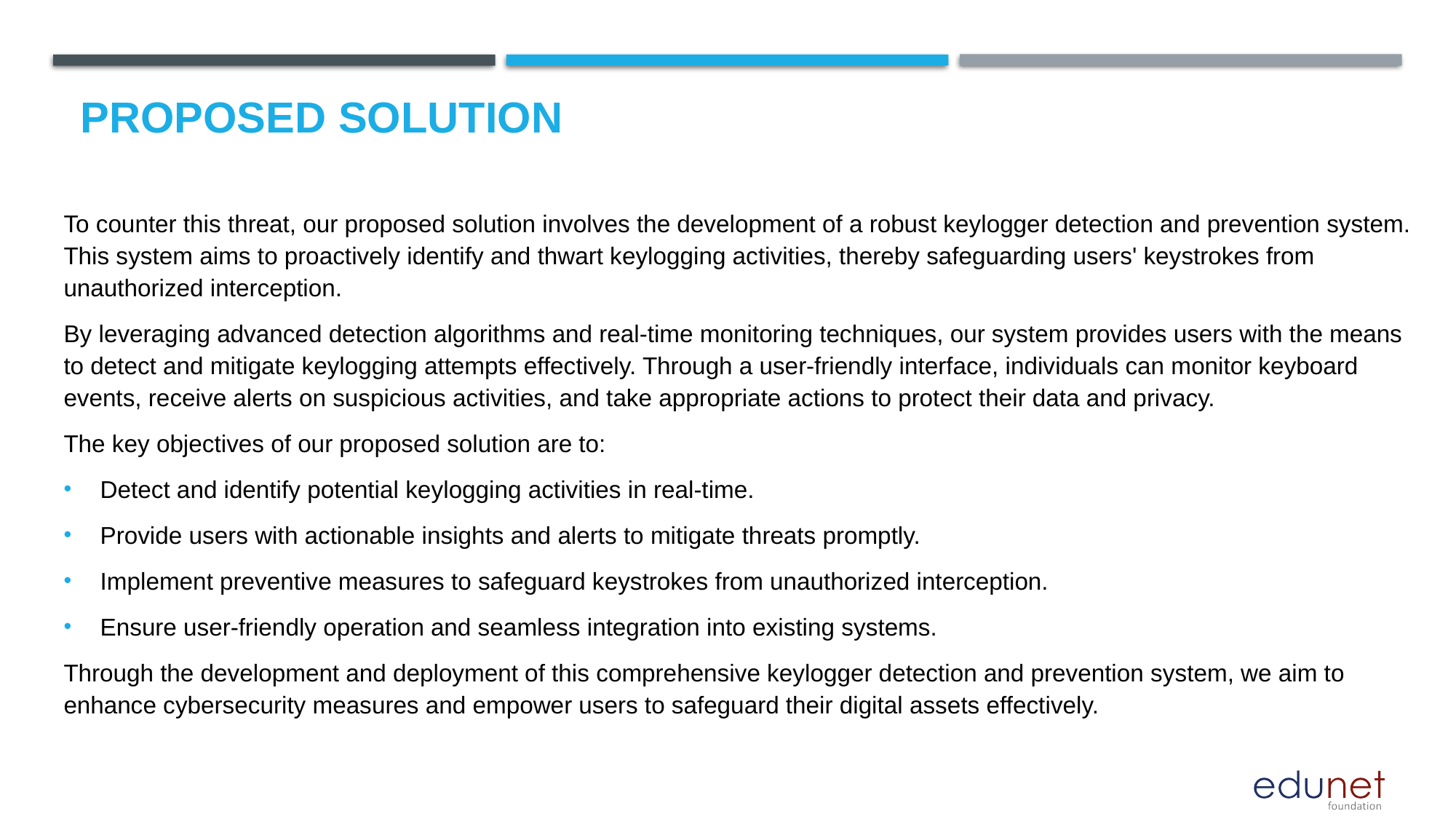

# Proposed Solution
To counter this threat, our proposed solution involves the development of a robust keylogger detection and prevention system. This system aims to proactively identify and thwart keylogging activities, thereby safeguarding users' keystrokes from unauthorized interception.
By leveraging advanced detection algorithms and real-time monitoring techniques, our system provides users with the means to detect and mitigate keylogging attempts effectively. Through a user-friendly interface, individuals can monitor keyboard events, receive alerts on suspicious activities, and take appropriate actions to protect their data and privacy.
The key objectives of our proposed solution are to:
Detect and identify potential keylogging activities in real-time.
Provide users with actionable insights and alerts to mitigate threats promptly.
Implement preventive measures to safeguard keystrokes from unauthorized interception.
Ensure user-friendly operation and seamless integration into existing systems.
Through the development and deployment of this comprehensive keylogger detection and prevention system, we aim to enhance cybersecurity measures and empower users to safeguard their digital assets effectively.